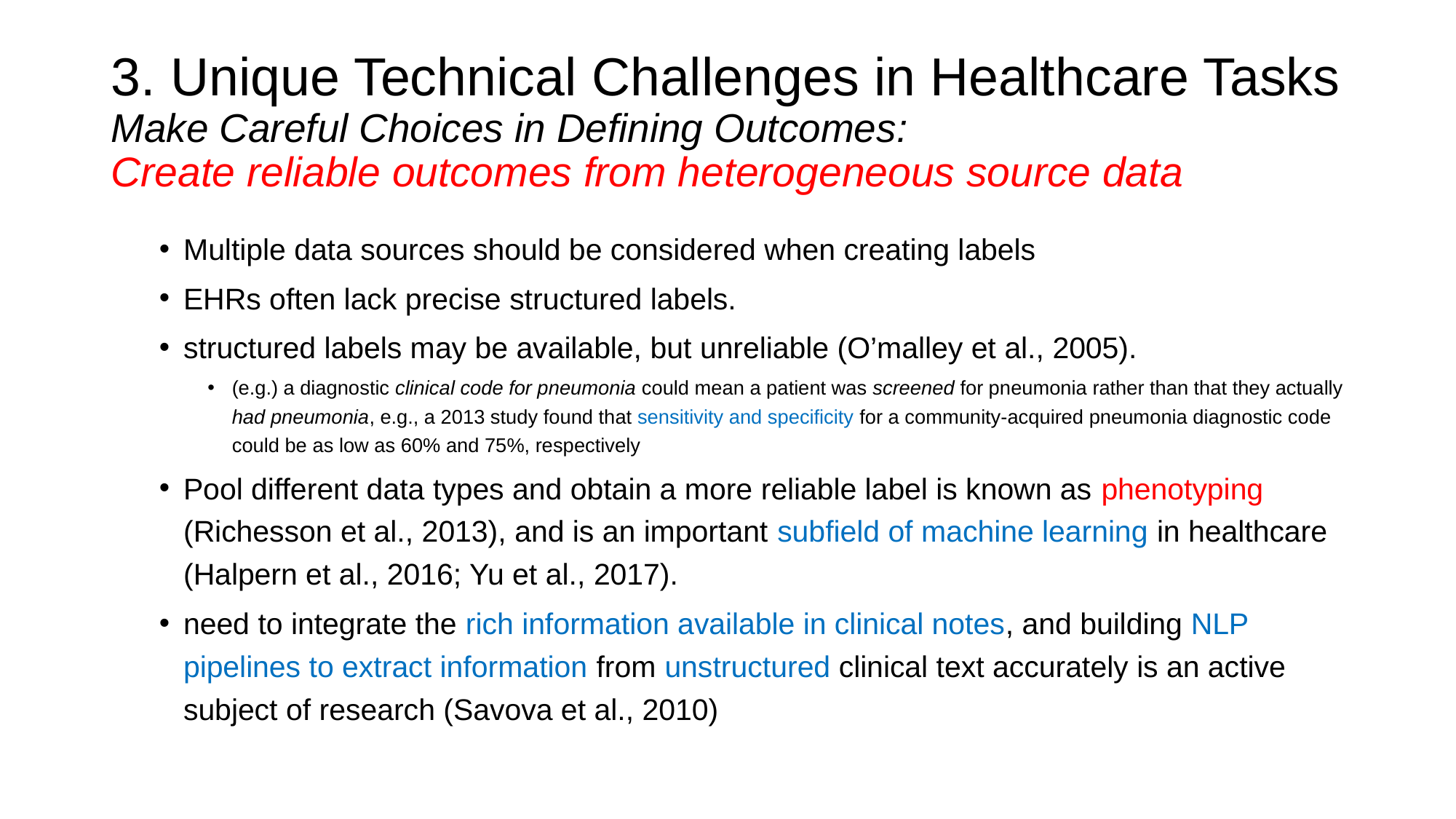

# 3. Unique Technical Challenges in Healthcare Tasks Make Careful Choices in Defining Outcomes: Create reliable outcomes from heterogeneous source data
﻿Multiple data sources should be considered when creating labels
EHRs often lack precise structured labels.
structured labels may be available, but unreliable (O’malley et al., 2005).
(e.g.) a diagnostic clinical code for pneumonia could mean a patient was screened for pneumonia rather than that they actually had pneumonia, e.g., a 2013 study found that sensitivity and specificity for a community-acquired pneumonia diagnostic code could be as low as 60% and 75%, respectively
Pool different data types and obtain a more reliable label is known as phenotyping (Richesson et al., 2013), and is an important subfield of machine learning in healthcare (Halpern et al., 2016; Yu et al., 2017).
need to integrate the rich information available in clinical notes, and building NLP pipelines to extract information from unstructured clinical text accurately is an active subject of research (Savova et al., 2010)